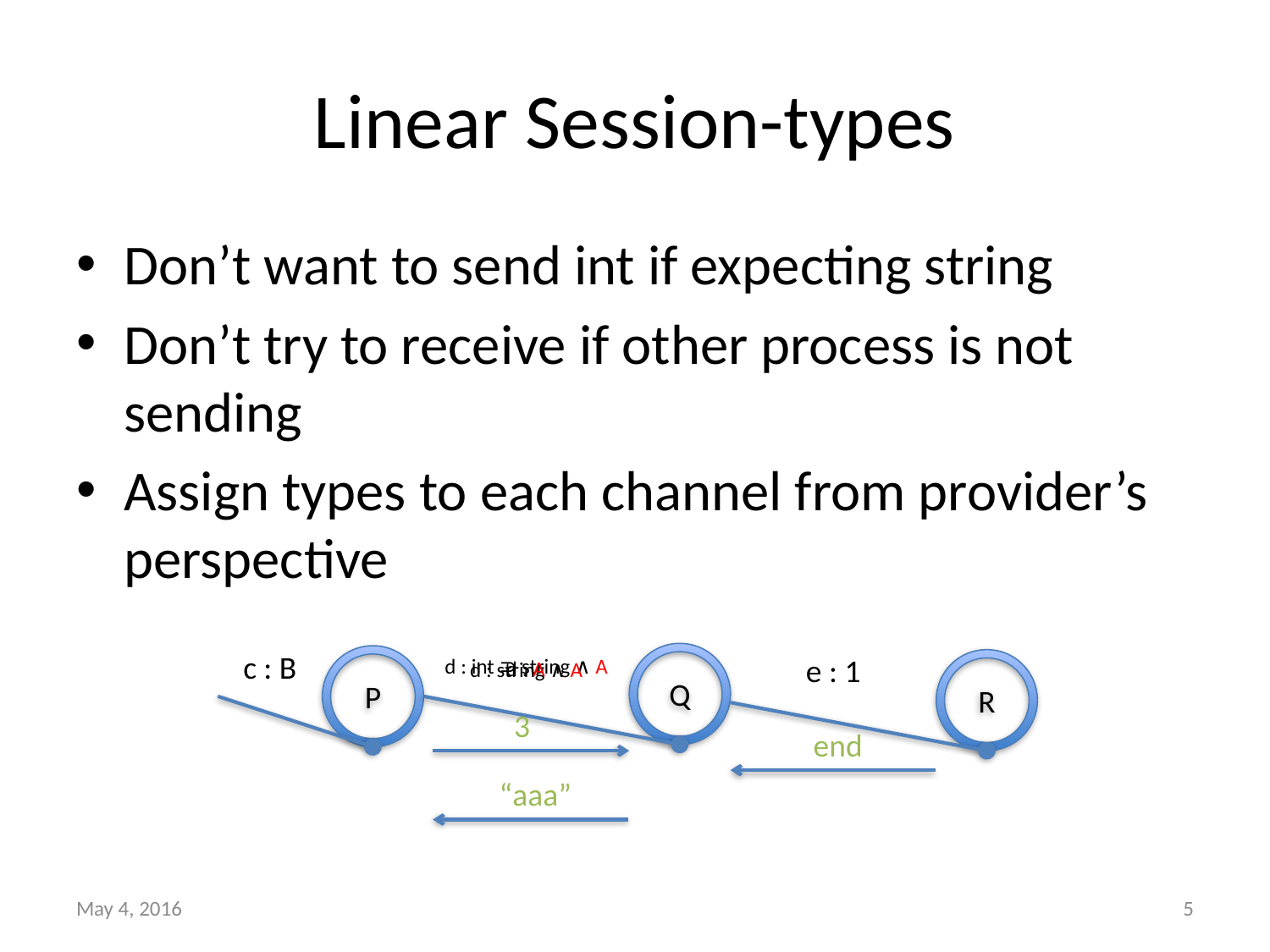

# Linear Session-types
Don’t want to send int if expecting string
Don’t try to receive if other process is not sending
Assign types to each channel from provider’s perspective
c : B
P
Q
e : 1
R
d : int ⊃ string ∧ A
d : A
d : string ∧ A
3
end
“aaa”
May 4, 2016
5